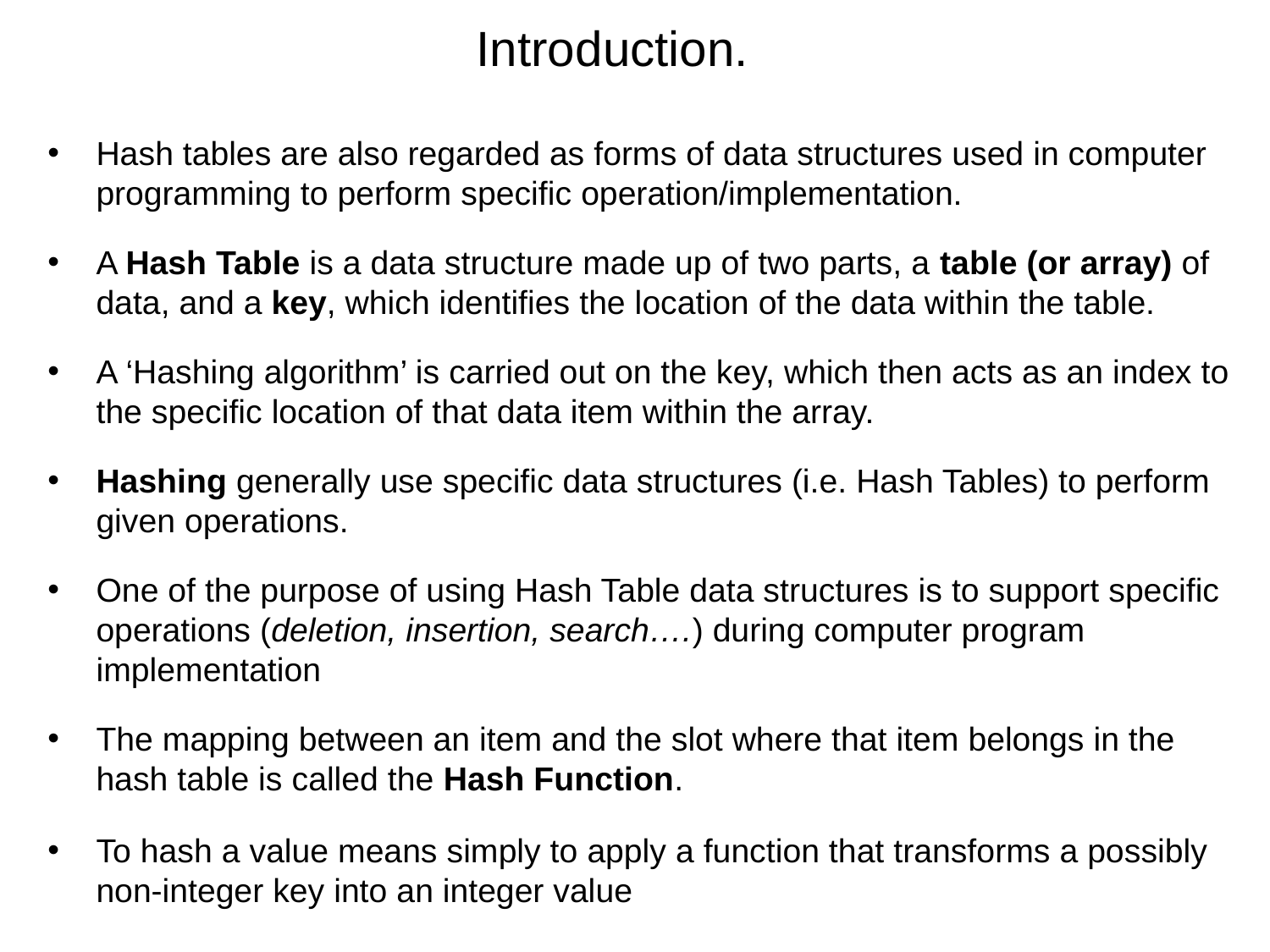

# Introduction.
Hash tables are also regarded as forms of data structures used in computer programming to perform specific operation/implementation.

A Hash Table is a data structure made up of two parts, a table (or array) of data, and a key, which identifies the location of the data within the table.

A ‘Hashing algorithm’ is carried out on the key, which then acts as an index to the specific location of that data item within the array.

Hashing generally use specific data structures (i.e. Hash Tables) to perform given operations.

One of the purpose of using Hash Table data structures is to support specific operations (deletion, insertion, search….) during computer program implementation

The mapping between an item and the slot where that item belongs in the hash table is called the Hash Function.

To hash a value means simply to apply a function that transforms a possibly non-integer key into an integer value